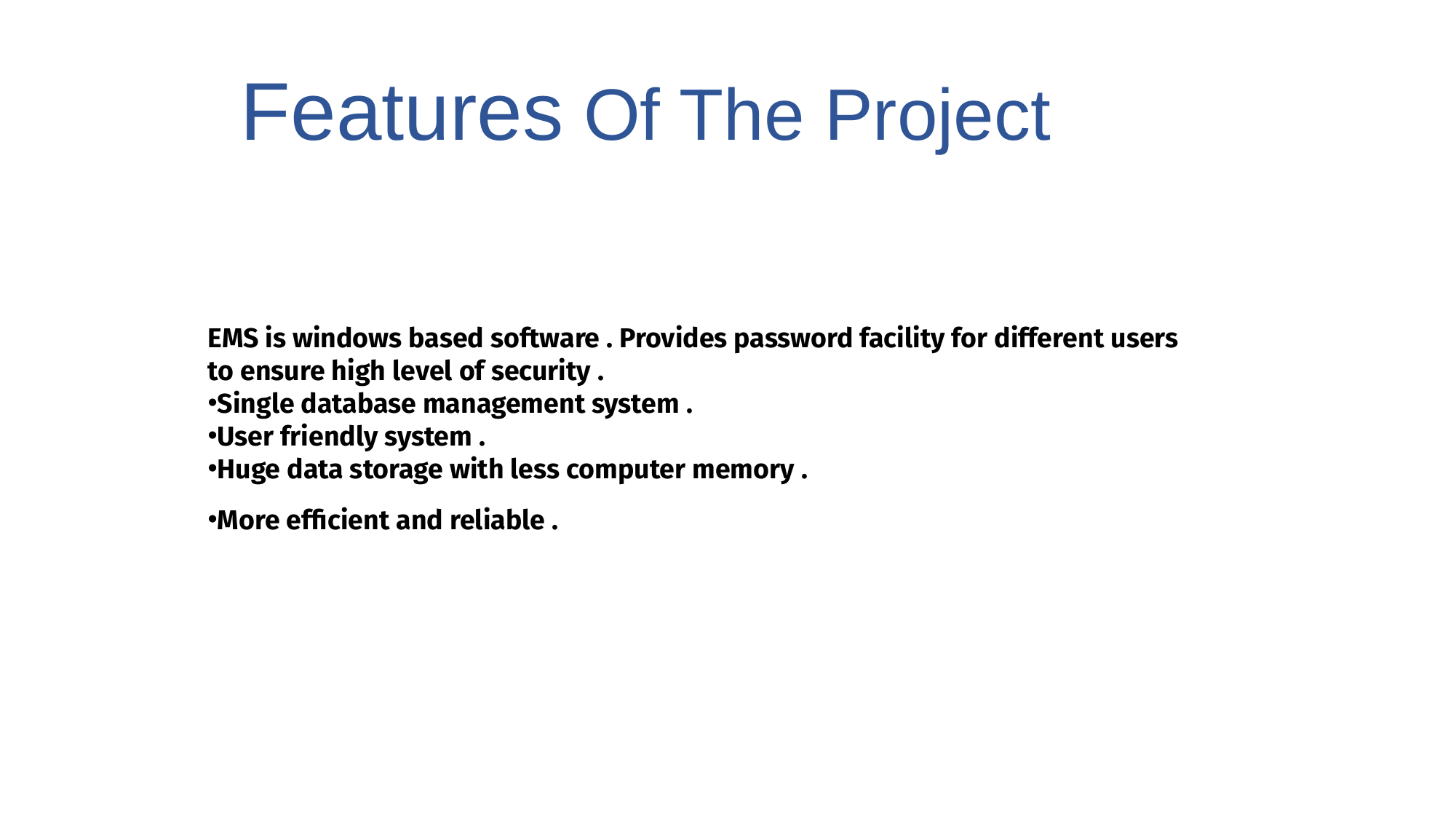

Features Of The Project

EMS is windows based software . Provides password facility for different users to ensure high level of security .
Single database management system .
User friendly system .
Huge data storage with less computer memory .
More efficient and reliable .